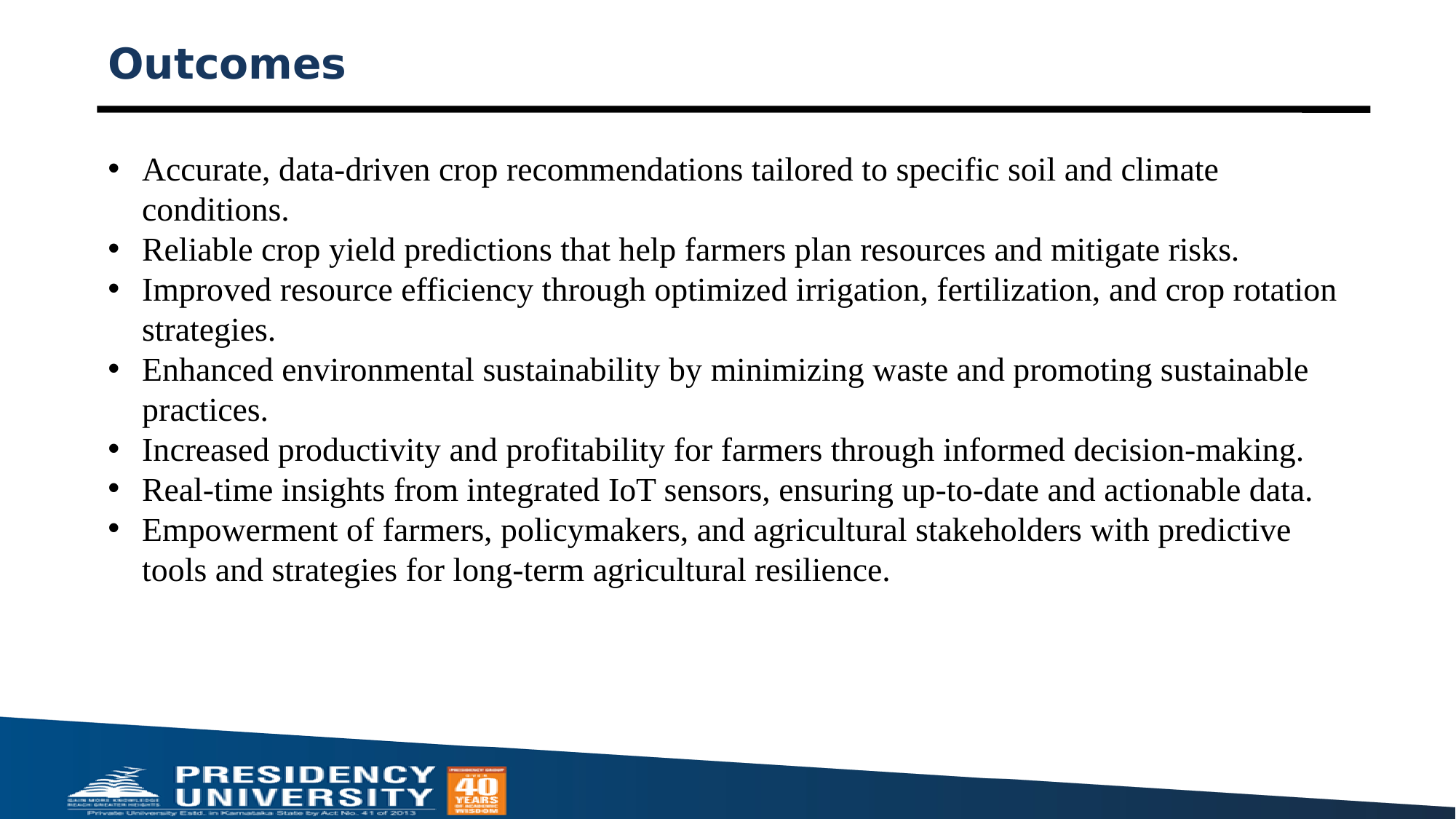

# Outcomes
Accurate, data-driven crop recommendations tailored to specific soil and climate conditions.
Reliable crop yield predictions that help farmers plan resources and mitigate risks.
Improved resource efficiency through optimized irrigation, fertilization, and crop rotation strategies.
Enhanced environmental sustainability by minimizing waste and promoting sustainable practices.
Increased productivity and profitability for farmers through informed decision-making.
Real-time insights from integrated IoT sensors, ensuring up-to-date and actionable data.
Empowerment of farmers, policymakers, and agricultural stakeholders with predictive tools and strategies for long-term agricultural resilience.